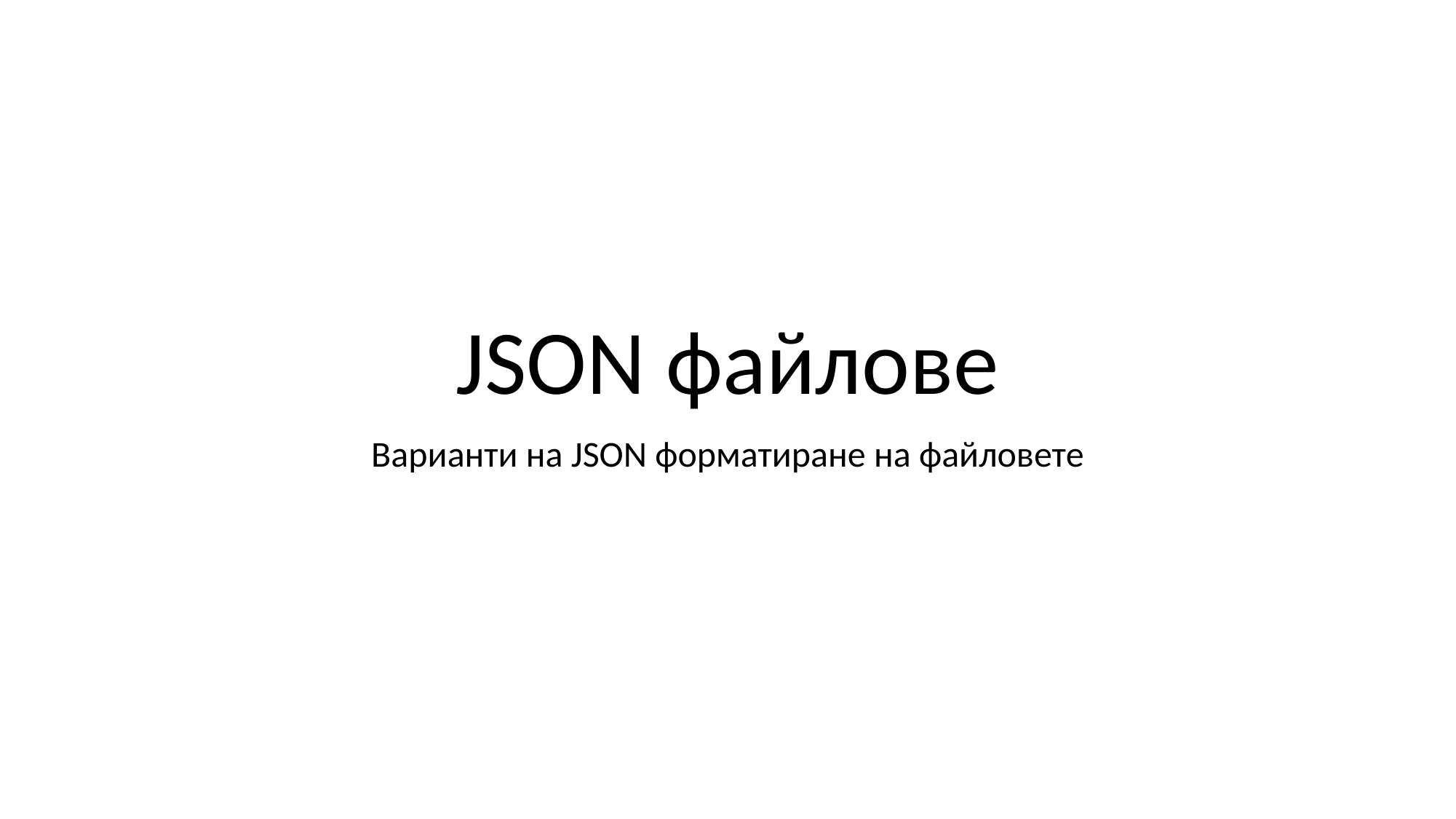

# JSON файлове
Варианти на JSON форматиране на файловете